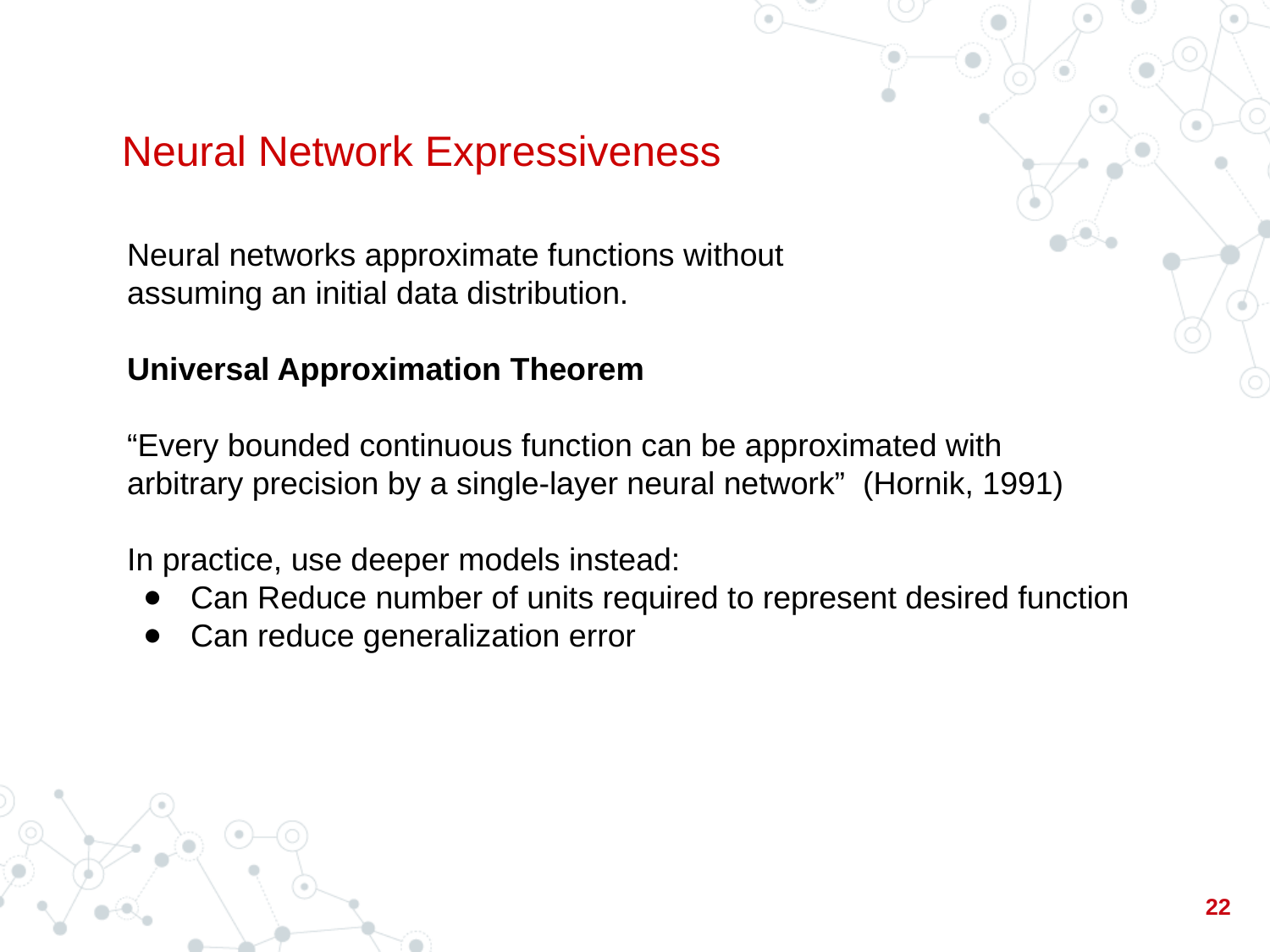

# Neural Network Expressiveness
Neural networks approximate functions without
assuming an initial data distribution.

Universal Approximation Theorem

“Every bounded continuous function can be approximated with
arbitrary precision by a single-layer neural network”  (Hornik, 1991)

In practice, use deeper models instead:
Can Reduce number of units required to represent desired function
Can reduce generalization error
22